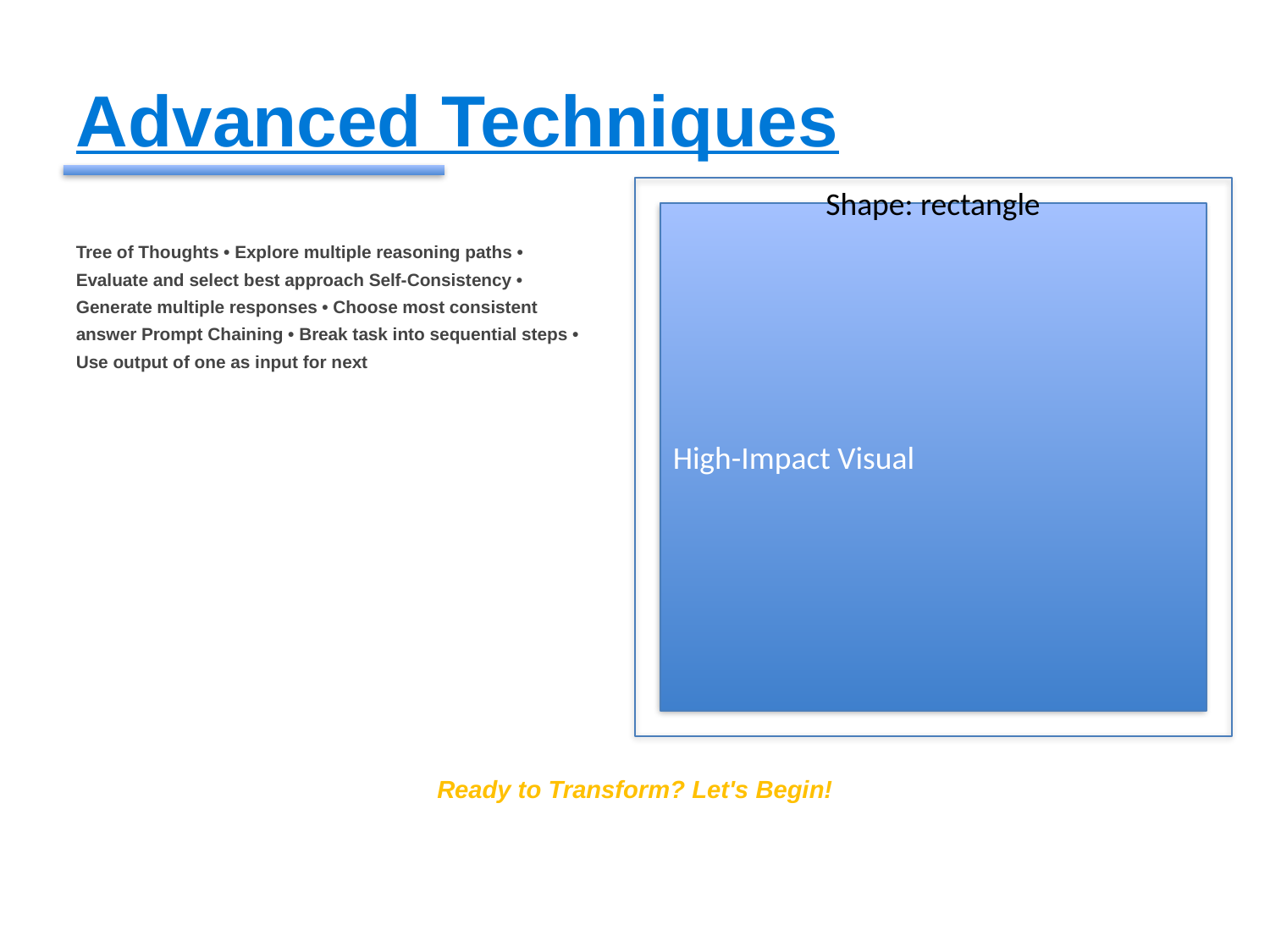

#
Advanced Techniques

Shape: rectangle
High-Impact Visual

Tree of Thoughts • Explore multiple reasoning paths •
Evaluate and select best approach Self-Consistency •
Generate multiple responses • Choose most consistent
answer Prompt Chaining • Break task into sequential steps •
Use output of one as input for next
Ready to Transform? Let's Begin!